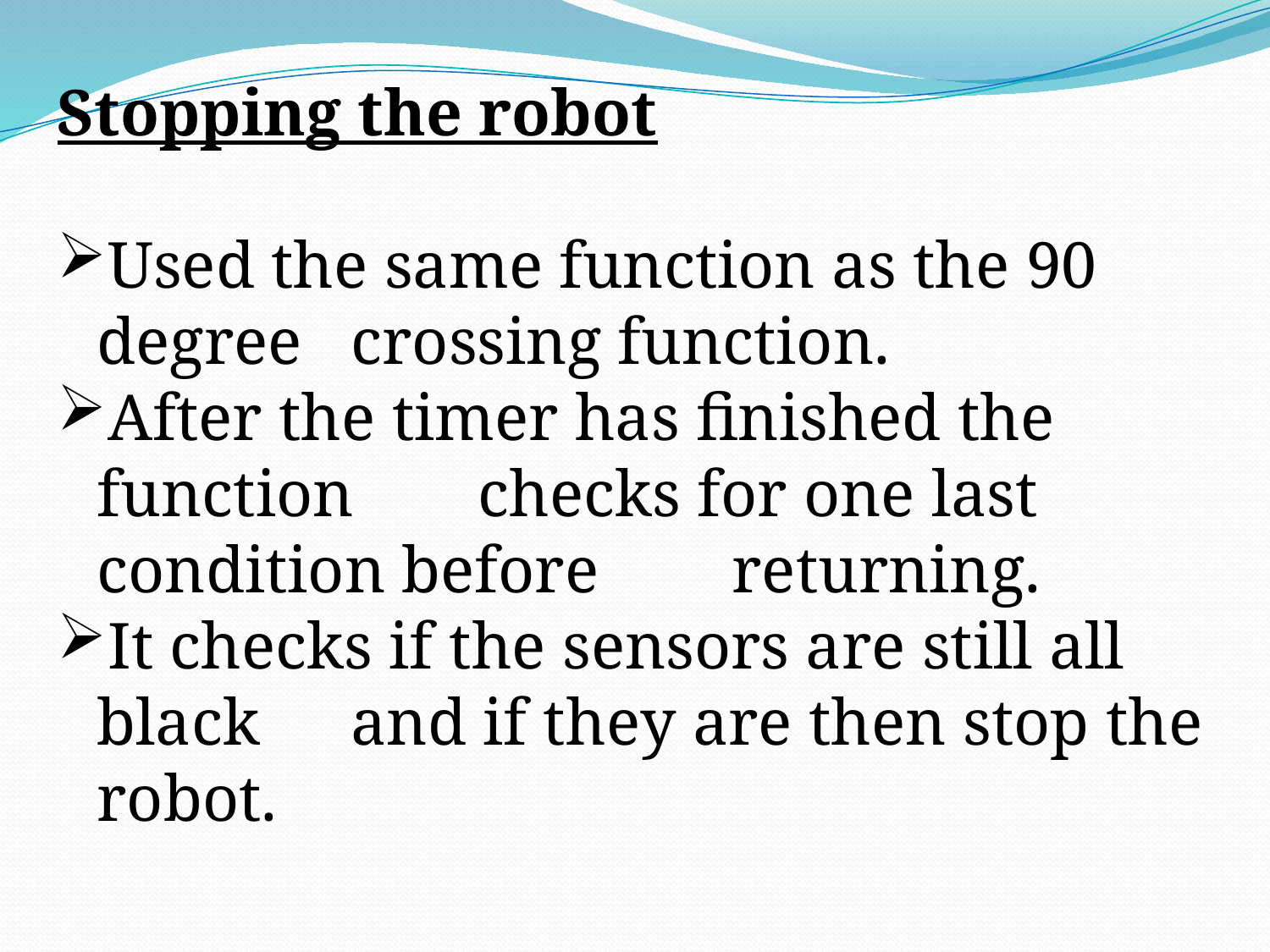

Stopping the robot

Used the same function as the 90 degree 	crossing function.
After the timer has finished the function 	checks for one last condition before 	returning.
It checks if the sensors are still all black 	and if they are then stop the robot.